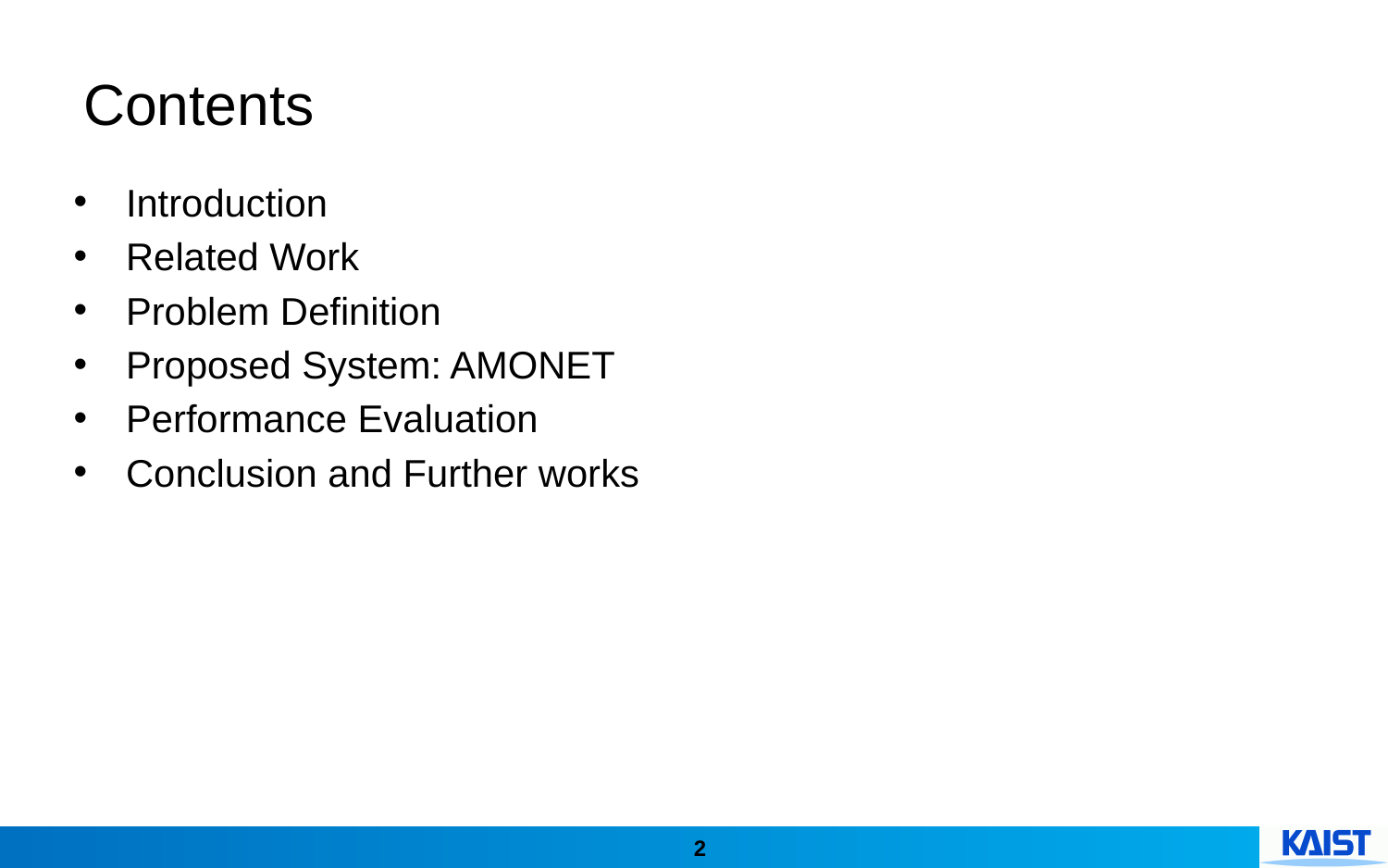

# Contents
Introduction
Related Work
Problem Definition
Proposed System: AMONET
Performance Evaluation
Conclusion and Further works